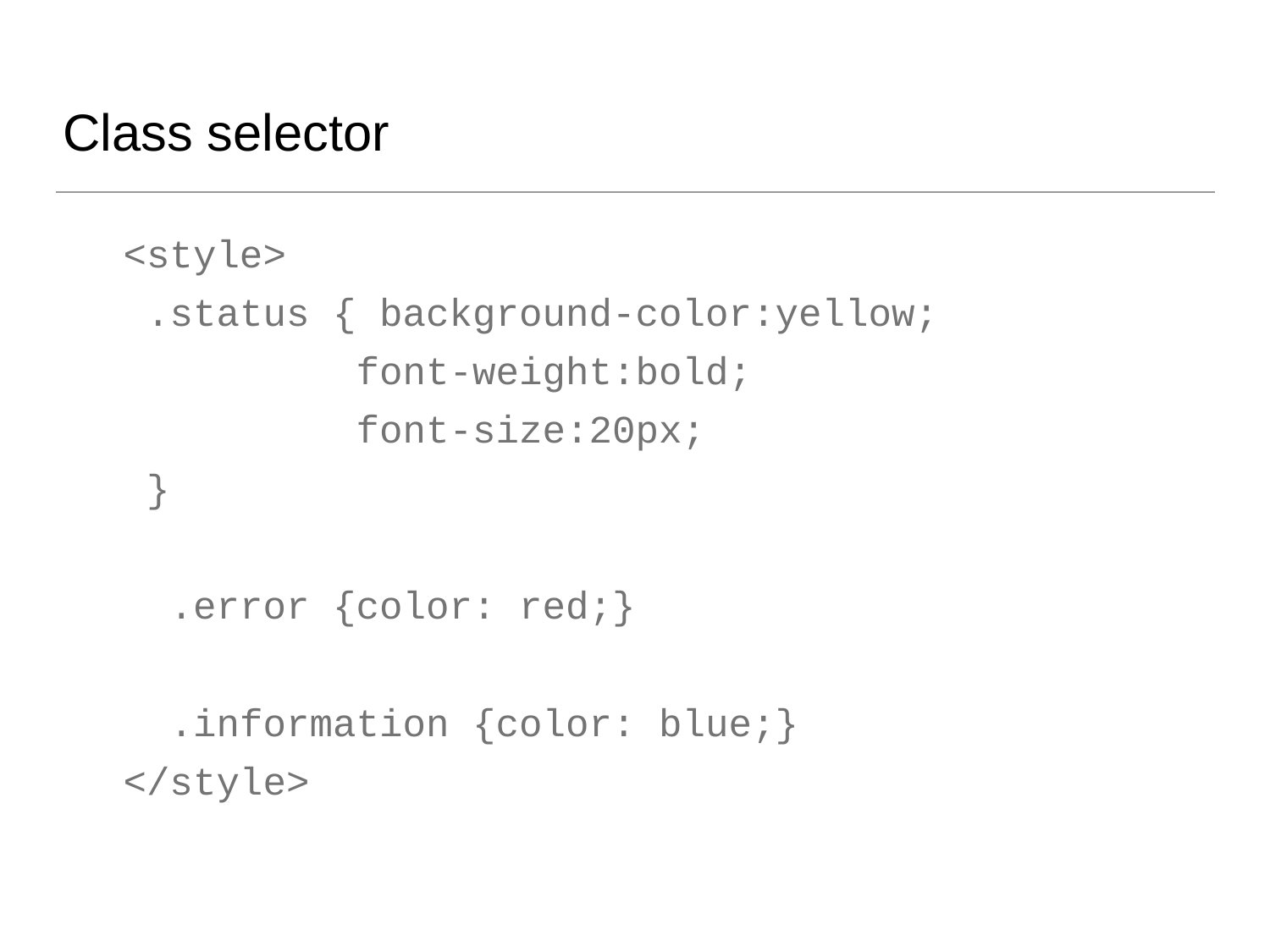

# Class selector
<style>
 .status { background-color:yellow;
          font-weight:bold;
          font-size:20px;
 }

  .error {color: red;}

  .information {color: blue;}
</style>